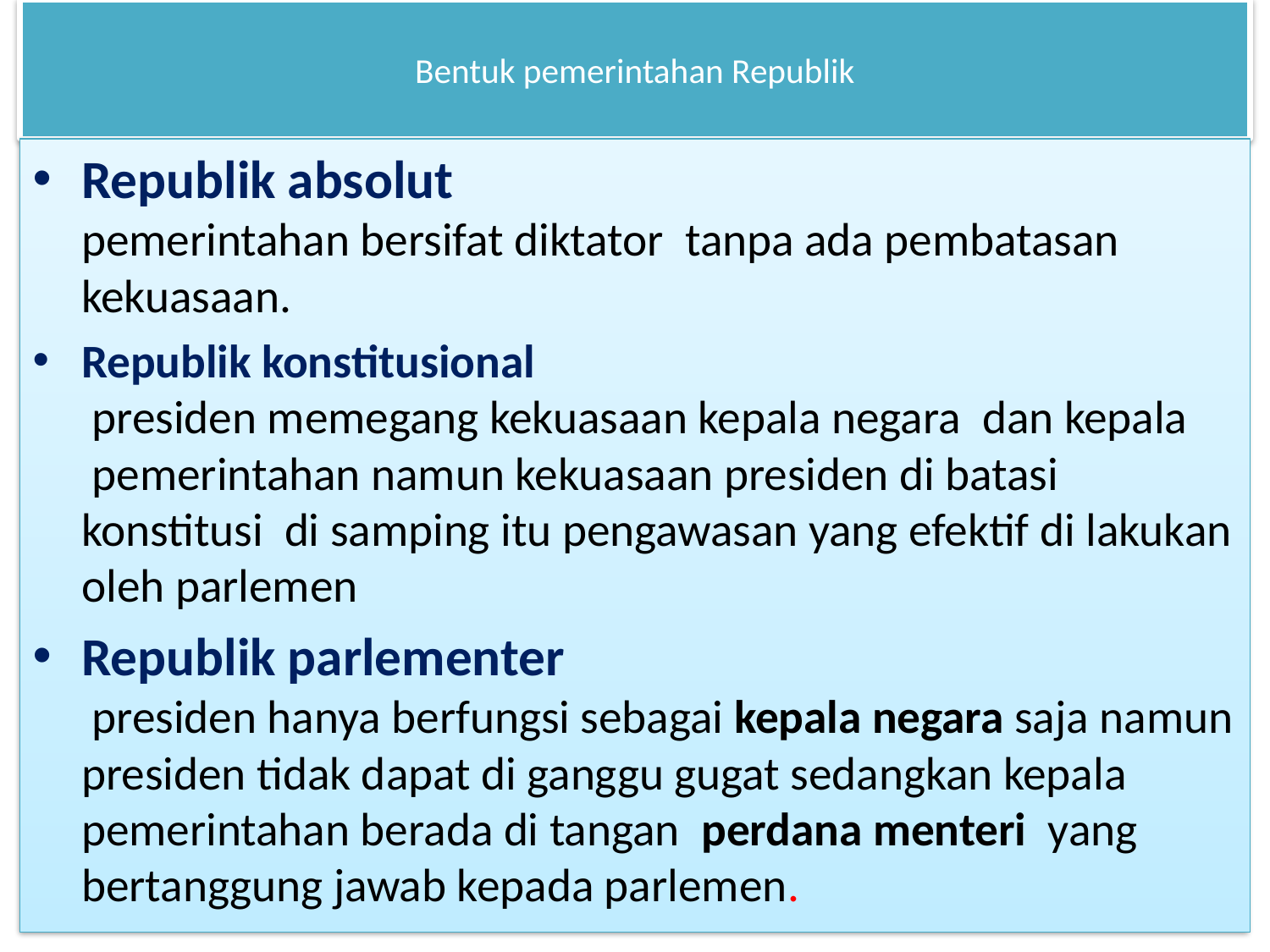

# Bentuk pemerintahan Republik
Republik absolut
pemerintahan bersifat diktator  tanpa ada pembatasan
kekuasaan.
Republik konstitusional
 presiden memegang kekuasaan kepala negara  dan kepala
 pemerintahan namun kekuasaan presiden di batasi konstitusi  di samping itu pengawasan yang efektif di lakukan oleh parlemen
Republik parlementer
 presiden hanya berfungsi sebagai kepala negara saja namun presiden tidak dapat di ganggu gugat sedangkan kepala pemerintahan berada di tangan  perdana menteri  yang bertanggung jawab kepada parlemen.